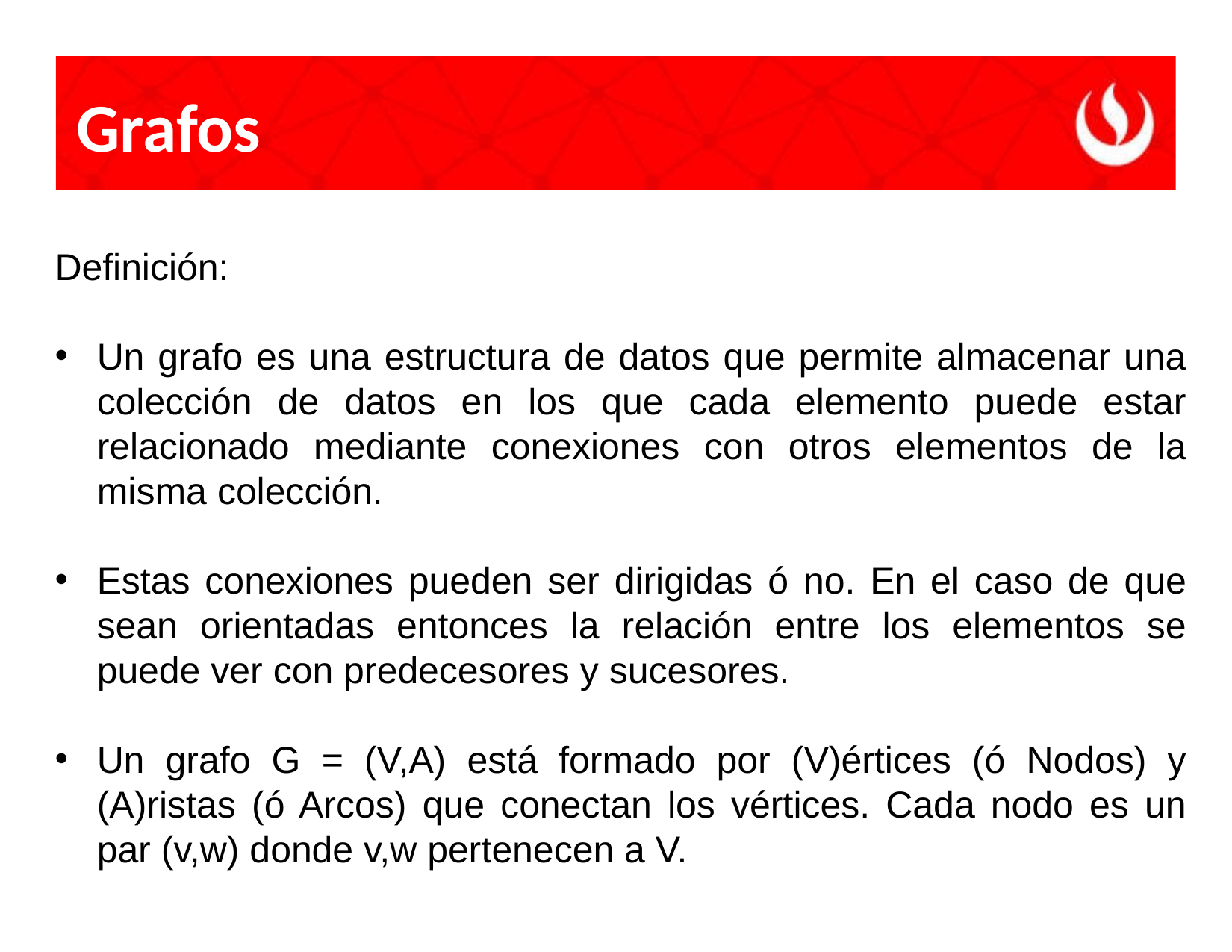

# Grafos
Definición:

Un grafo es una estructura de datos que permite almacenar una colección de datos en los que cada elemento puede estar relacionado mediante conexiones con otros elementos de la misma colección.

Estas conexiones pueden ser dirigidas ó no. En el caso de que sean orientadas entonces la relación entre los elementos se puede ver con predecesores y sucesores.

Un grafo G = (V,A) está formado por (V)értices (ó Nodos) y (A)ristas (ó Arcos) que conectan los vértices. Cada nodo es un par (v,w) donde v,w pertenecen a V.